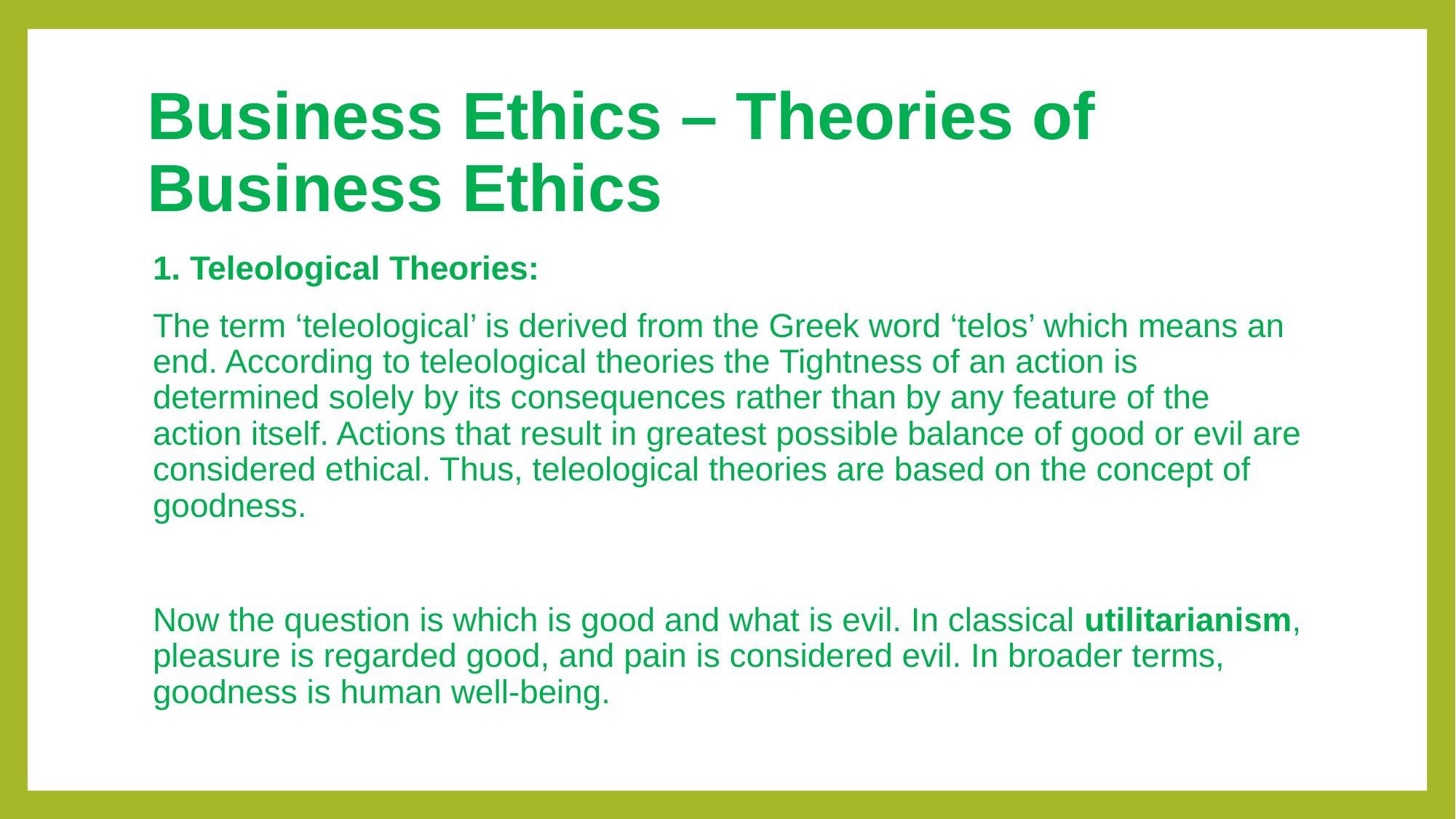

# Business Ethics – Theories of Business Ethics
1. Teleological Theories:
The term ‘teleological’ is derived from the Greek word ‘telos’ which means an end. According to teleological theories the Tightness of an action is determined solely by its consequences rather than by any feature of the action itself. Actions that result in greatest possible balance of good or evil are considered ethical. Thus, teleological theories are based on the concept of goodness.

Now the question is which is good and what is evil. In classical utilitarianism, pleasure is regarded good, and pain is considered evil. In broader terms, goodness is human well-being.